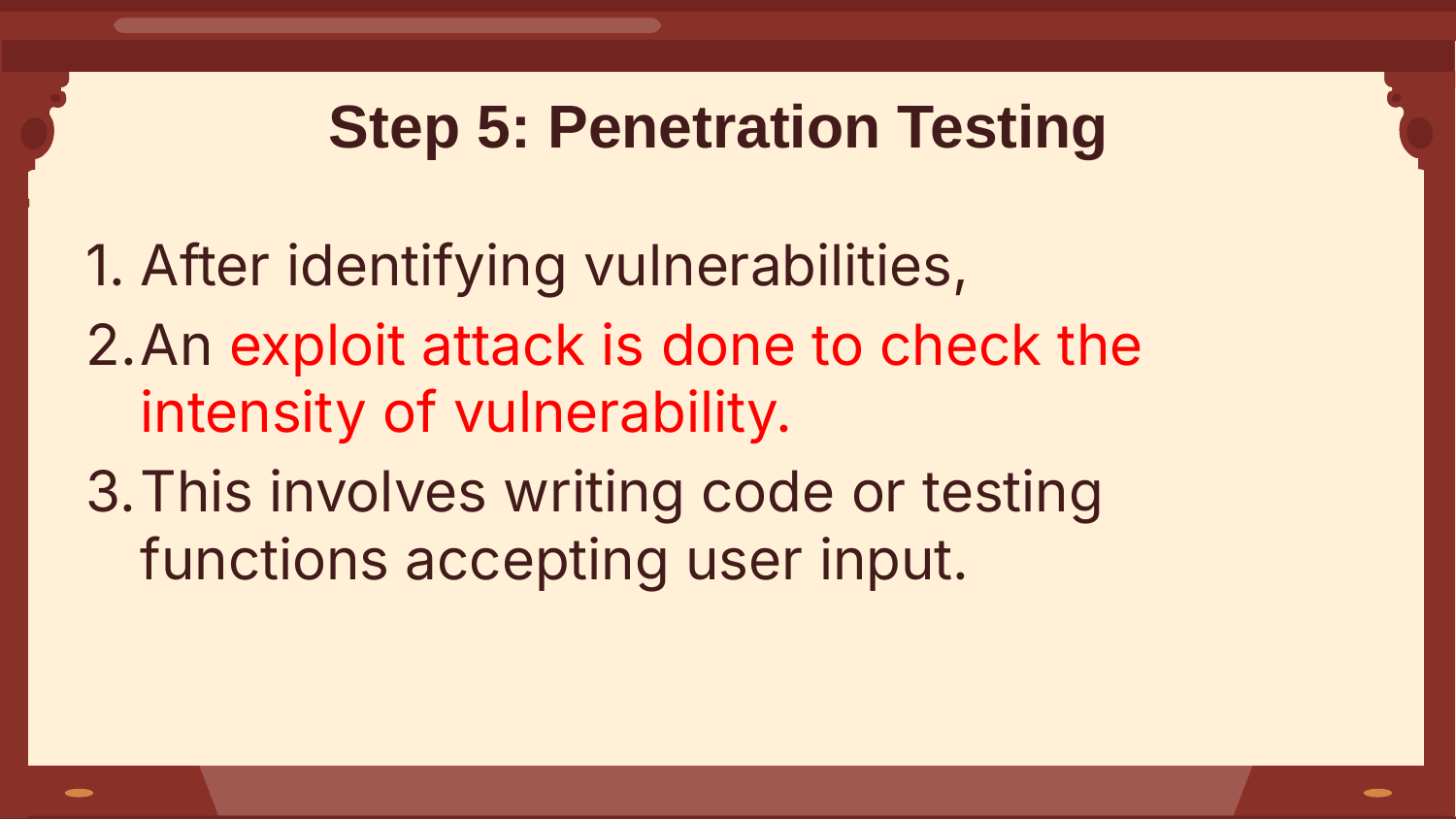

# Step 5: Penetration Testing
After identifying vulnerabilities,
An exploit attack is done to check the intensity of vulnerability.
This involves writing code or testing functions accepting user input.